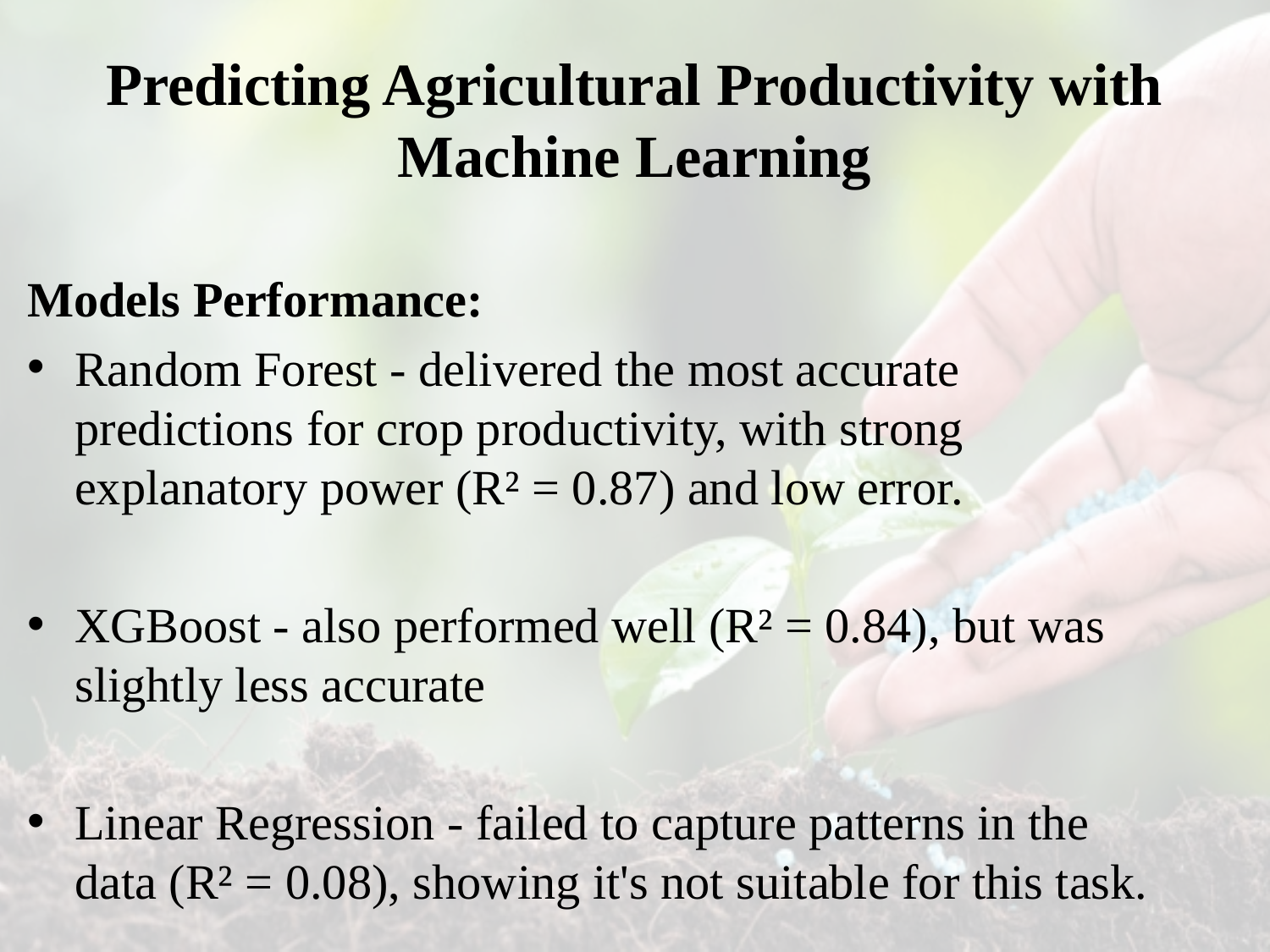

# Predicting Agricultural Productivity with Machine Learning
Models Performance:
Random Forest - delivered the most accurate predictions for crop productivity, with strong explanatory power (R² = 0.87) and low error.

XGBoost - also performed well (R² = 0.84), but was slightly less accurate

Linear Regression - failed to capture patterns in the data (R² = 0.08), showing it's not suitable for this task.